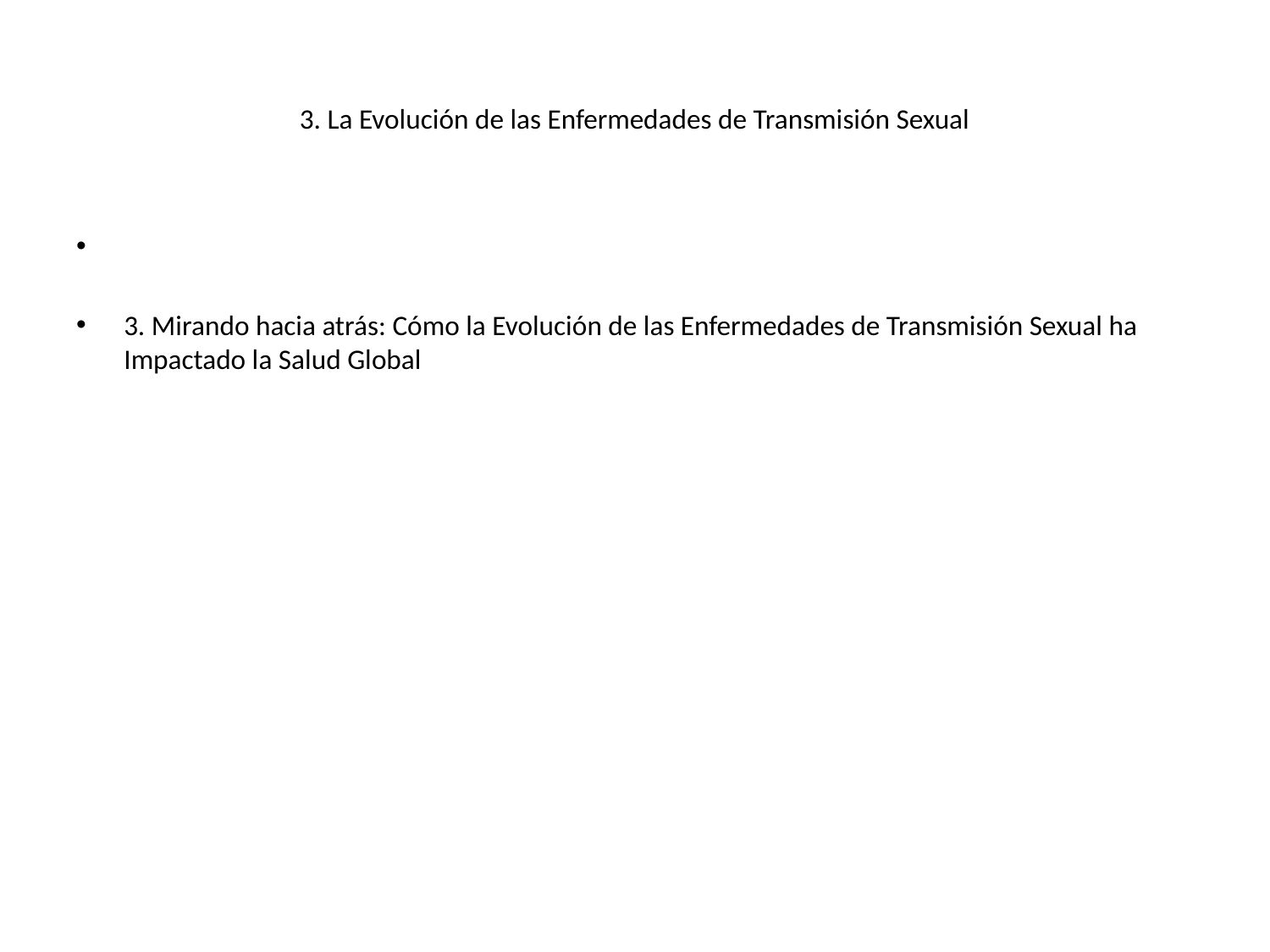

# 3. La Evolución de las Enfermedades de Transmisión Sexual

3. Mirando hacia atrás: Cómo la Evolución de las Enfermedades de Transmisión Sexual ha Impactado la Salud Global